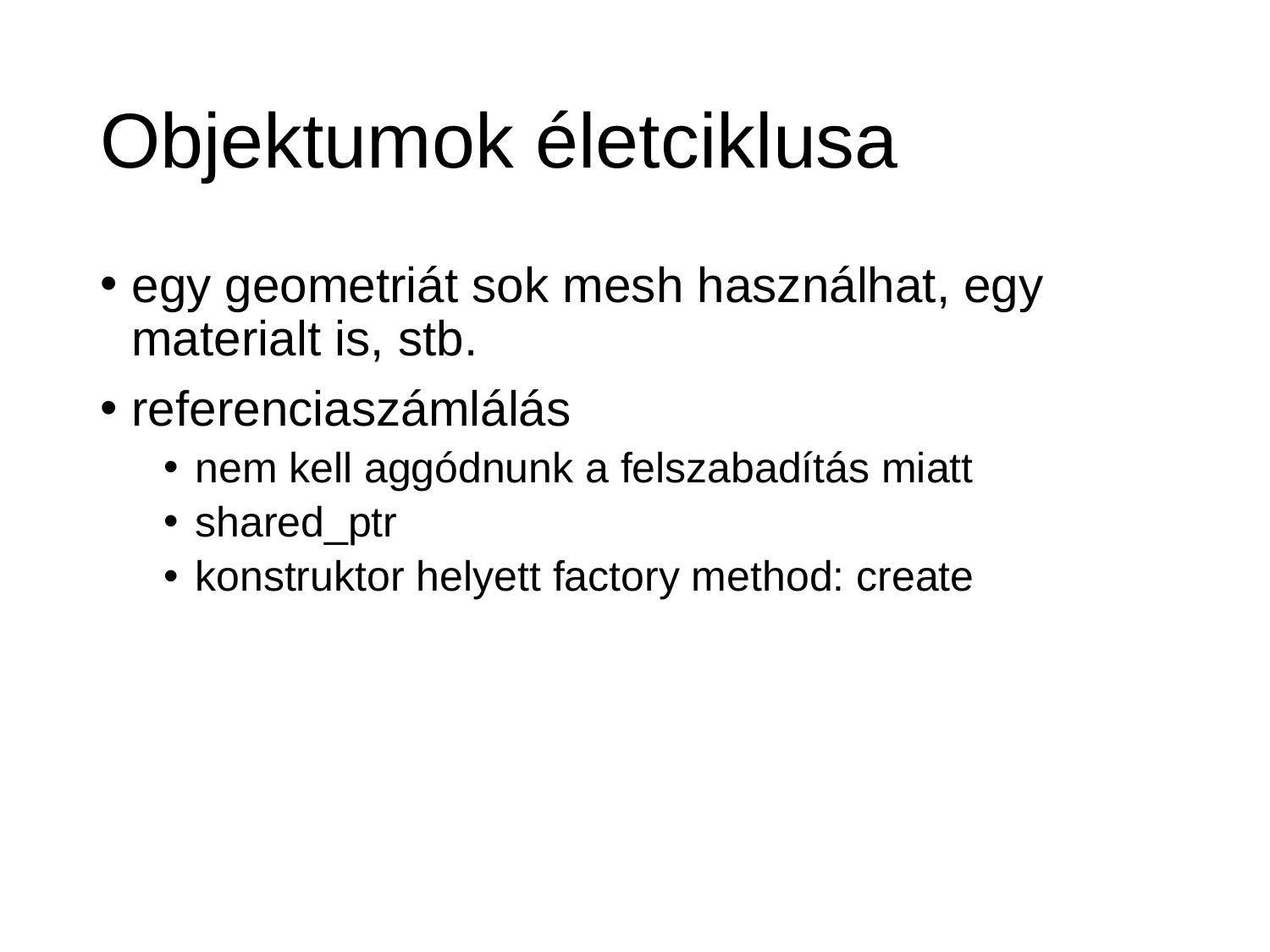

# Objektumok életciklusa
egy geometriát sok mesh használhat, egy materialt is, stb.
referenciaszámlálás
nem kell aggódnunk a felszabadítás miatt
shared_ptr
konstruktor helyett factory method: create